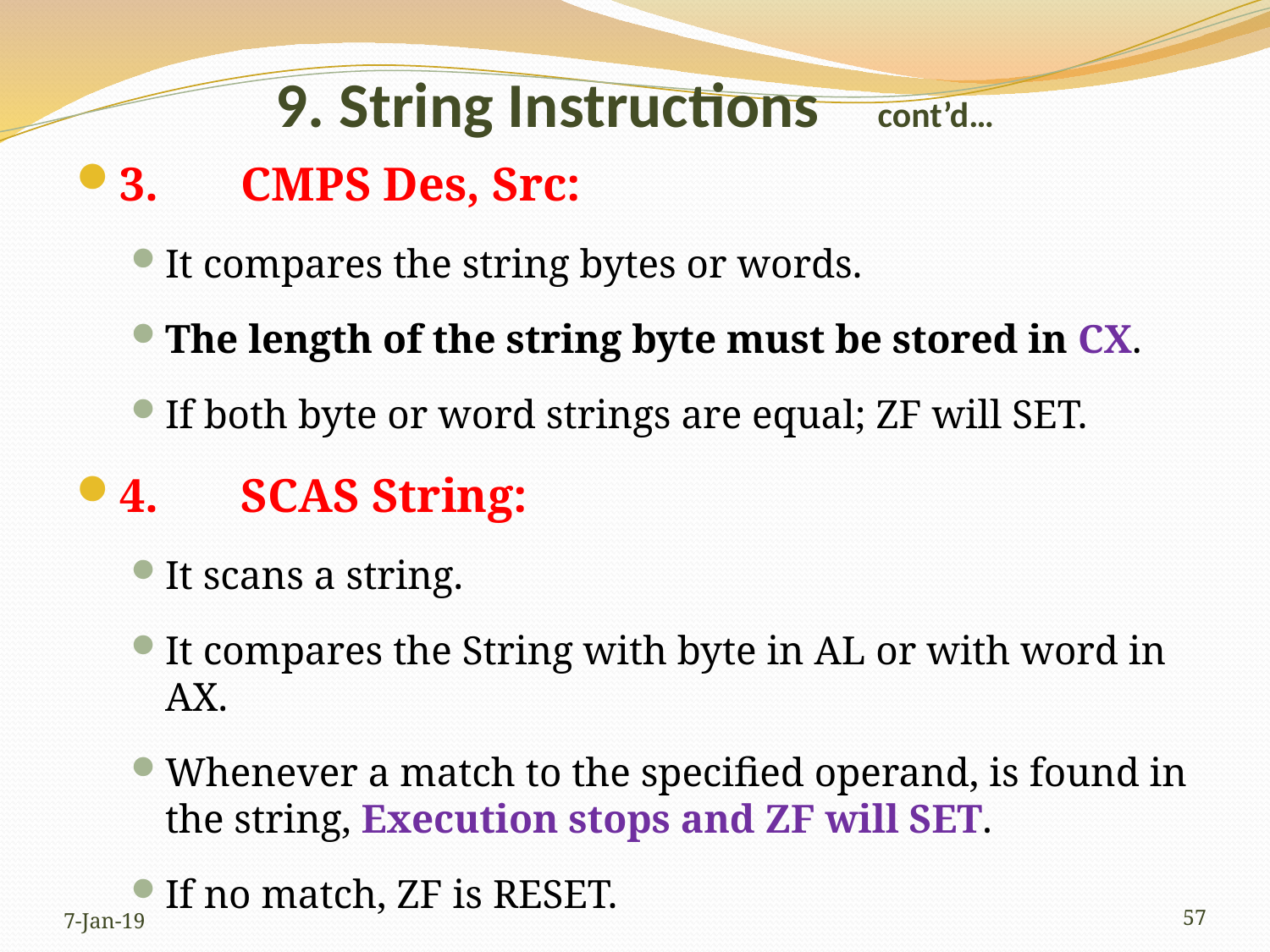

# 9. String Instructions    cont’d…
3.	CMPS Des, Src:
It compares the string bytes or words.
The length of the string byte must be stored in CX.
If both byte or word strings are equal; ZF will SET.
4.	SCAS String:
It scans a string.
It compares the String with byte in AL or with word in AX.
Whenever a match to the specified operand, is found in the string, Execution stops and ZF will SET.
If no match, ZF is RESET.
7-Jan-19
57